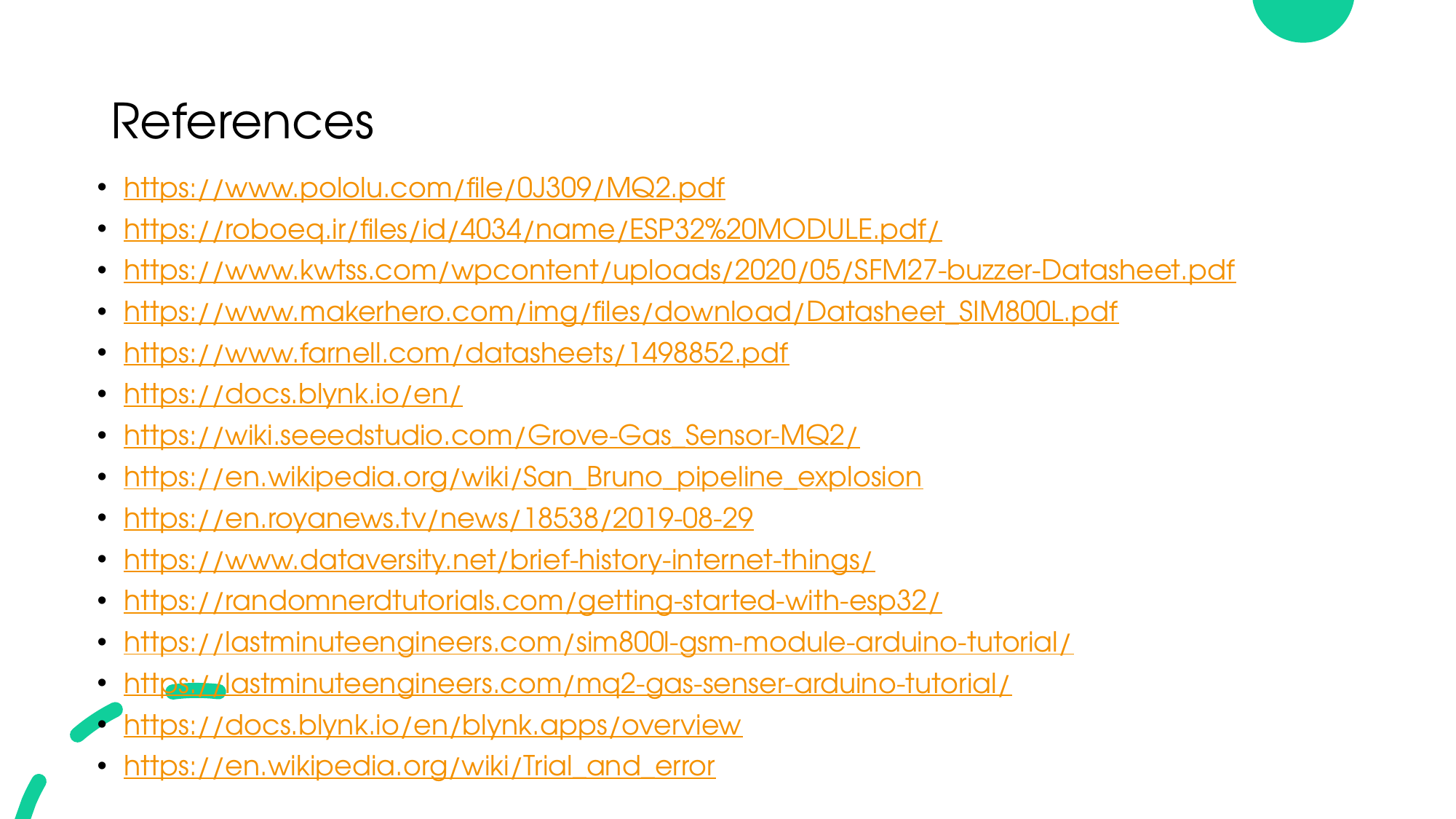

# References
https://www.pololu.com/file/0J309/MQ2.pdf
https://roboeq.ir/files/id/4034/name/ESP32%20MODULE.pdf/
https://www.kwtss.com/wpcontent/uploads/2020/05/SFM27-buzzer-Datasheet.pdf
https://www.makerhero.com/img/files/download/Datasheet_SIM800L.pdf
https://www.farnell.com/datasheets/1498852.pdf
https://docs.blynk.io/en/
https://wiki.seeedstudio.com/Grove-Gas_Sensor-MQ2/
https://en.wikipedia.org/wiki/San_Bruno_pipeline_explosion
https://en.royanews.tv/news/18538/2019-08-29
https://www.dataversity.net/brief-history-internet-things/
https://randomnerdtutorials.com/getting-started-with-esp32/
https://lastminuteengineers.com/sim800l-gsm-module-arduino-tutorial/
https://lastminuteengineers.com/mq2-gas-senser-arduino-tutorial/
https://docs.blynk.io/en/blynk.apps/overview
https://en.wikipedia.org/wiki/Trial_and_error